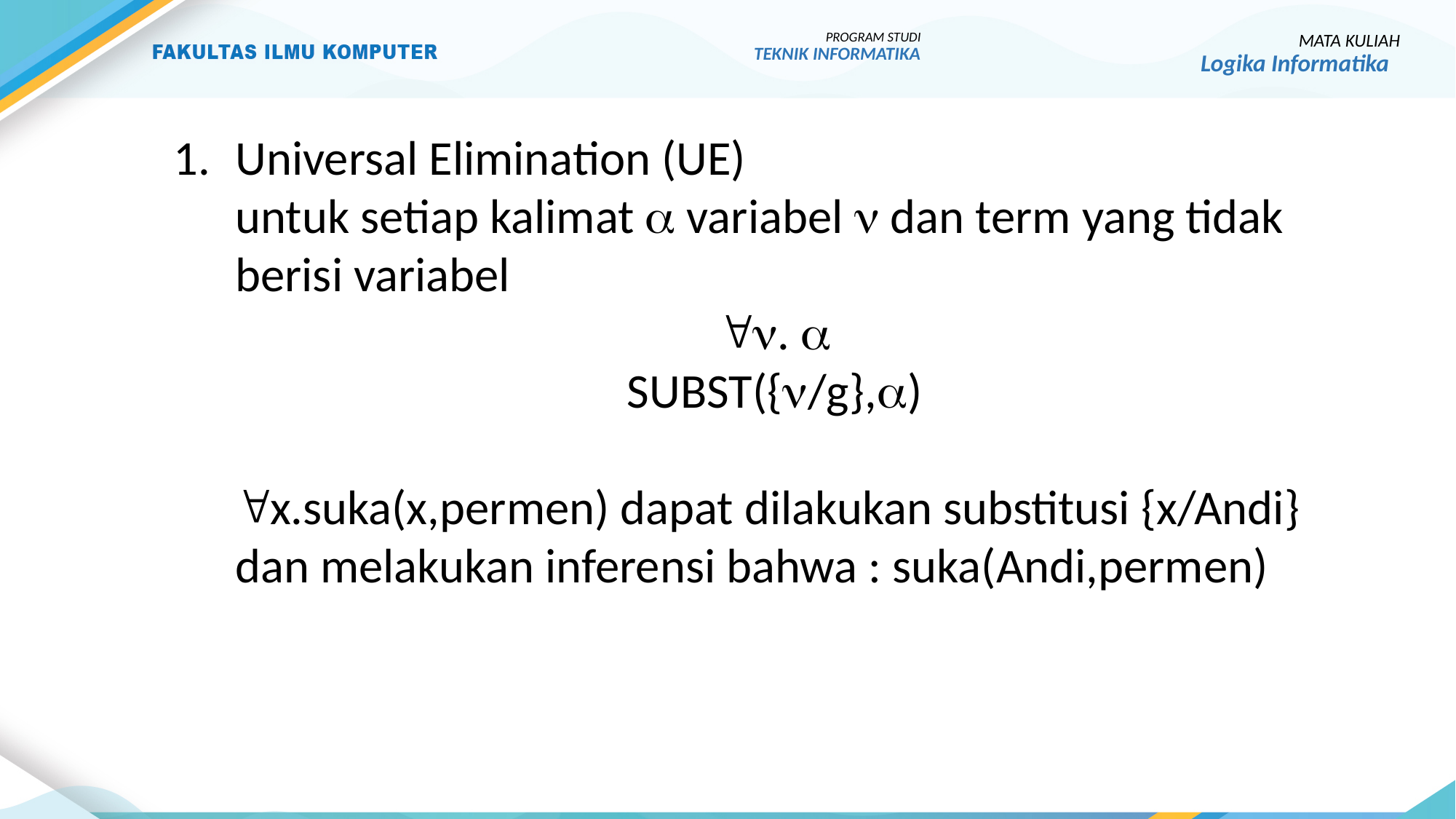

PROGRAM STUDI
TEKNIK INFORMATIKA
MATA KULIAH
Logika Informatika
Universal Elimination (UE)
	untuk setiap kalimat α variabel ν dan term yang tidak berisi variabel
∀ν. α
SUBST({ν/g},α)

	∀x.suka(x,permen) dapat dilakukan substitusi {x/Andi} dan melakukan inferensi bahwa : suka(Andi,permen)